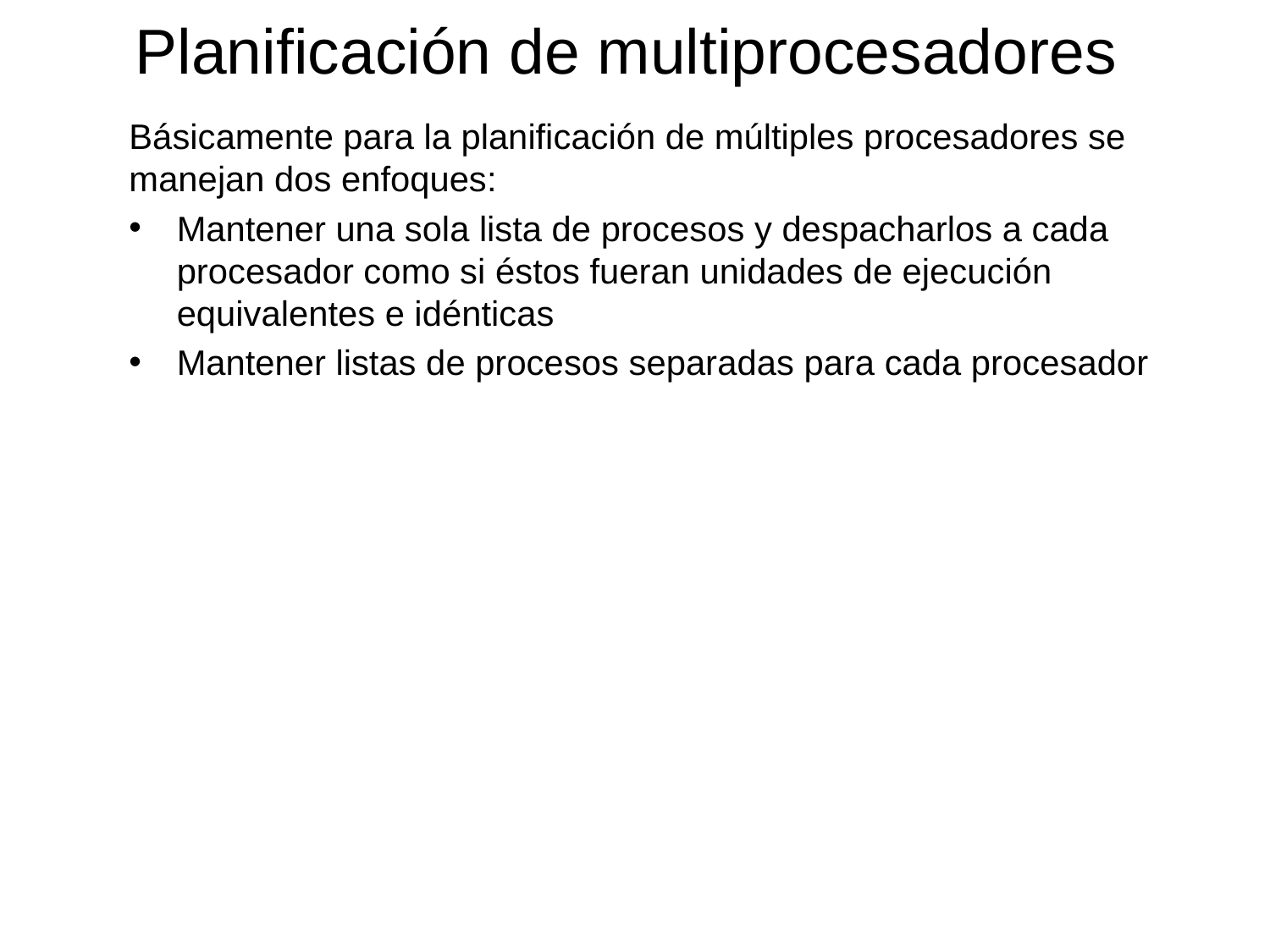

# Planificación de multiprocesadores
Básicamente para la planificación de múltiples procesadores se manejan dos enfoques:
Mantener una sola lista de procesos y despacharlos a cada procesador como si éstos fueran unidades de ejecución equivalentes e idénticas
Mantener listas de procesos separadas para cada procesador